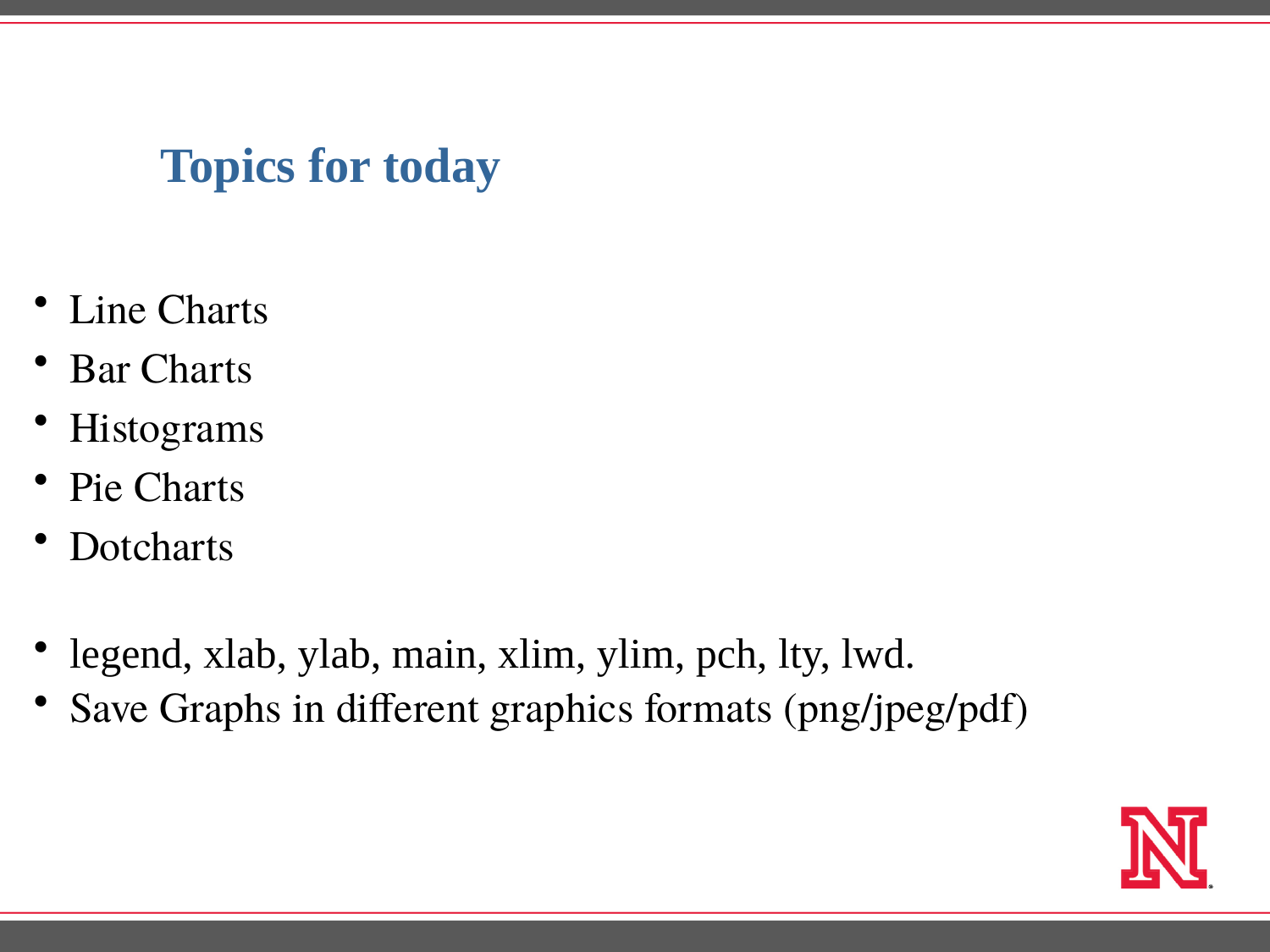

Topics for today
Line Charts
Bar Charts
Histograms
Pie Charts
Dotcharts

legend, xlab, ylab, main, xlim, ylim, pch, lty, lwd.
Save Graphs in different graphics formats (png/jpeg/pdf)